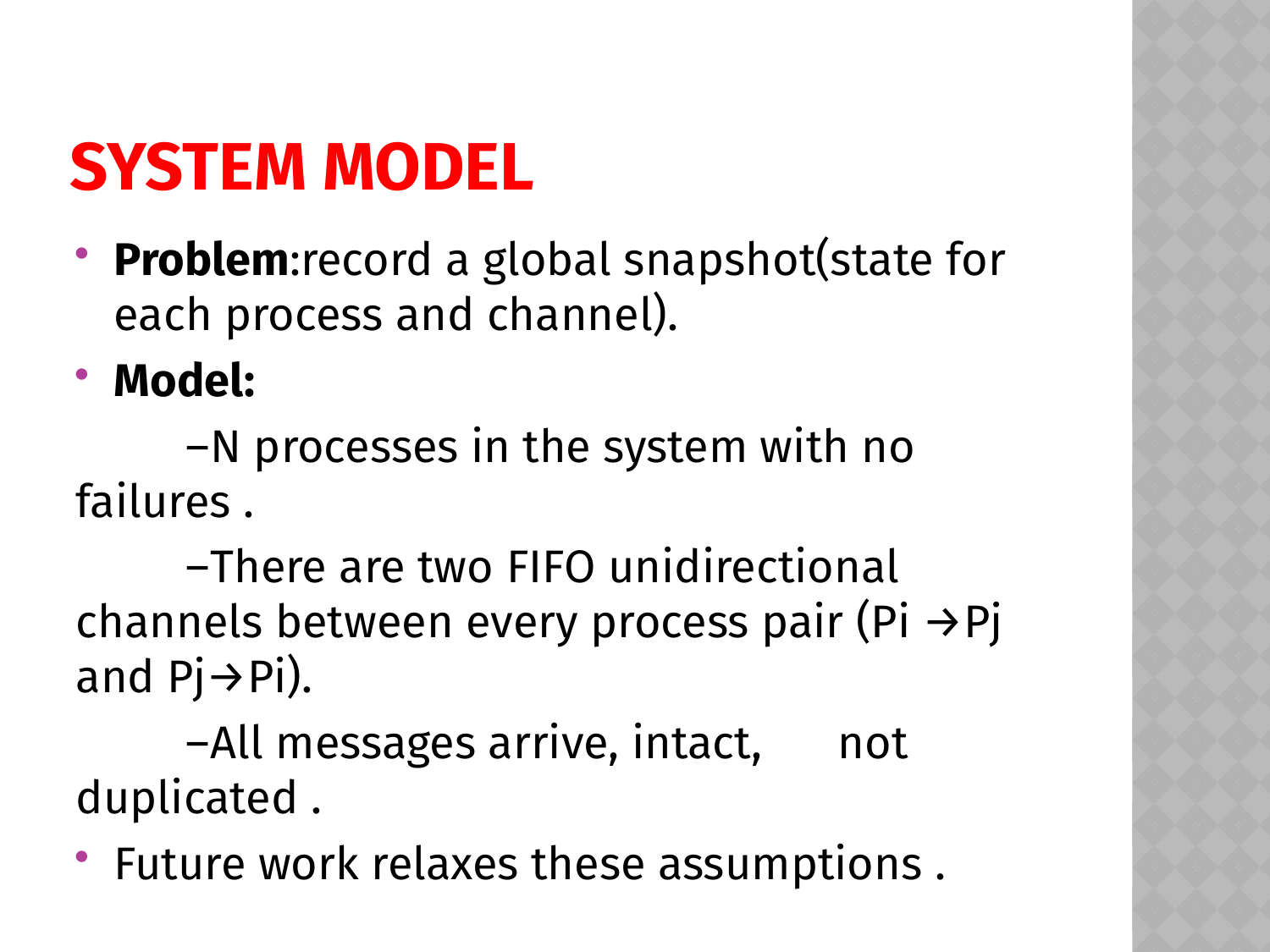

# System model
Problem:record a global snapshot(state for each process and channel).
Model:
         –N processes in the system with no 	failures .
         –There are two FIFO unidirectional channels between every process pair (Pi →Pj and Pj→Pi).
         –All messages arrive, intact,	not duplicated .
Future work relaxes these assumptions .